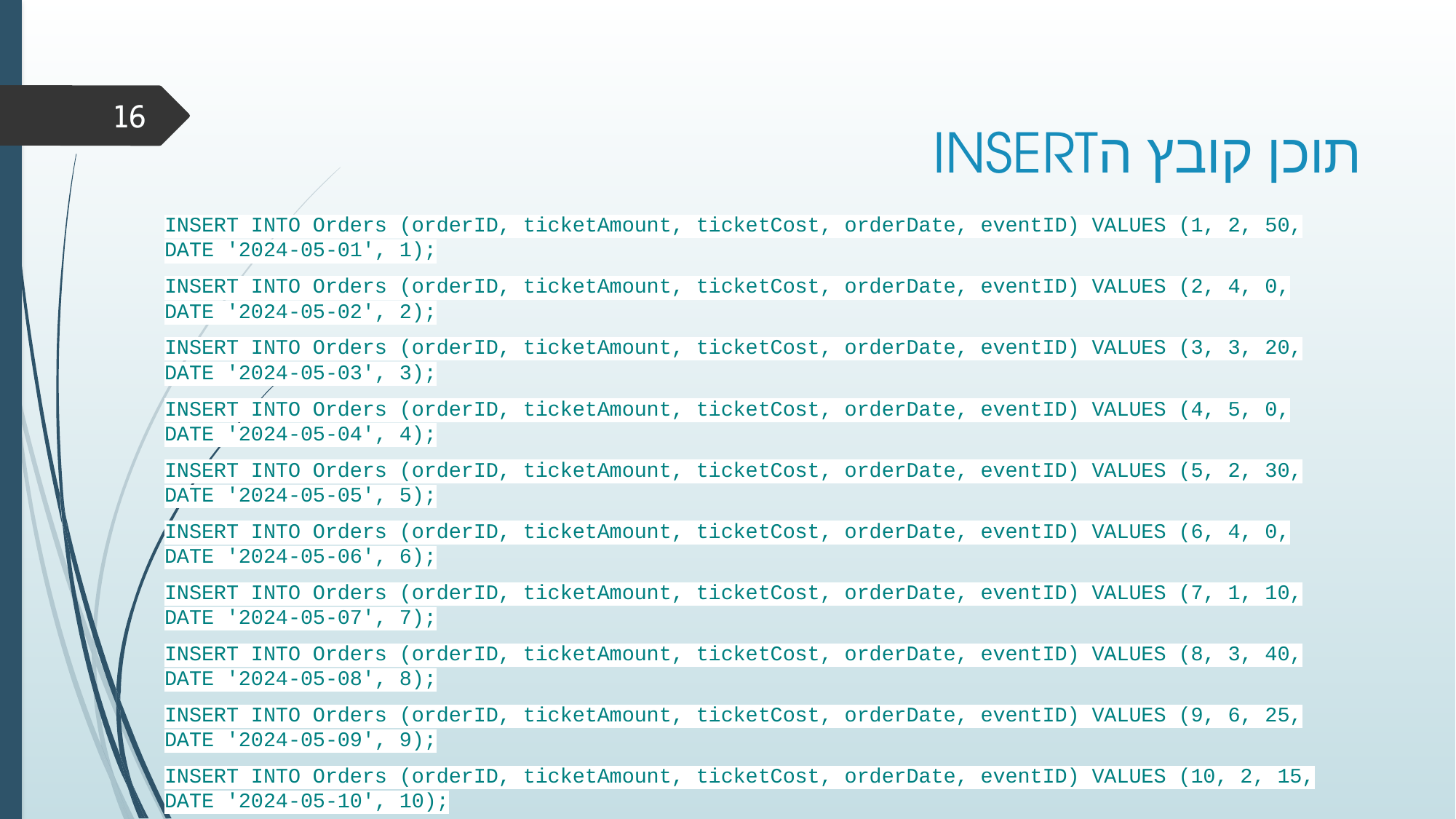

# תוכן קובץ הINSERT
16
INSERT INTO Orders (orderID, ticketAmount, ticketCost, orderDate, eventID) VALUES (1, 2, 50, DATE '2024-05-01', 1);
INSERT INTO Orders (orderID, ticketAmount, ticketCost, orderDate, eventID) VALUES (2, 4, 0, DATE '2024-05-02', 2);
INSERT INTO Orders (orderID, ticketAmount, ticketCost, orderDate, eventID) VALUES (3, 3, 20, DATE '2024-05-03', 3);
INSERT INTO Orders (orderID, ticketAmount, ticketCost, orderDate, eventID) VALUES (4, 5, 0, DATE '2024-05-04', 4);
INSERT INTO Orders (orderID, ticketAmount, ticketCost, orderDate, eventID) VALUES (5, 2, 30, DATE '2024-05-05', 5);
INSERT INTO Orders (orderID, ticketAmount, ticketCost, orderDate, eventID) VALUES (6, 4, 0, DATE '2024-05-06', 6);
INSERT INTO Orders (orderID, ticketAmount, ticketCost, orderDate, eventID) VALUES (7, 1, 10, DATE '2024-05-07', 7);
INSERT INTO Orders (orderID, ticketAmount, ticketCost, orderDate, eventID) VALUES (8, 3, 40, DATE '2024-05-08', 8);
INSERT INTO Orders (orderID, ticketAmount, ticketCost, orderDate, eventID) VALUES (9, 6, 25, DATE '2024-05-09', 9);
INSERT INTO Orders (orderID, ticketAmount, ticketCost, orderDate, eventID) VALUES (10, 2, 15, DATE '2024-05-10', 10);